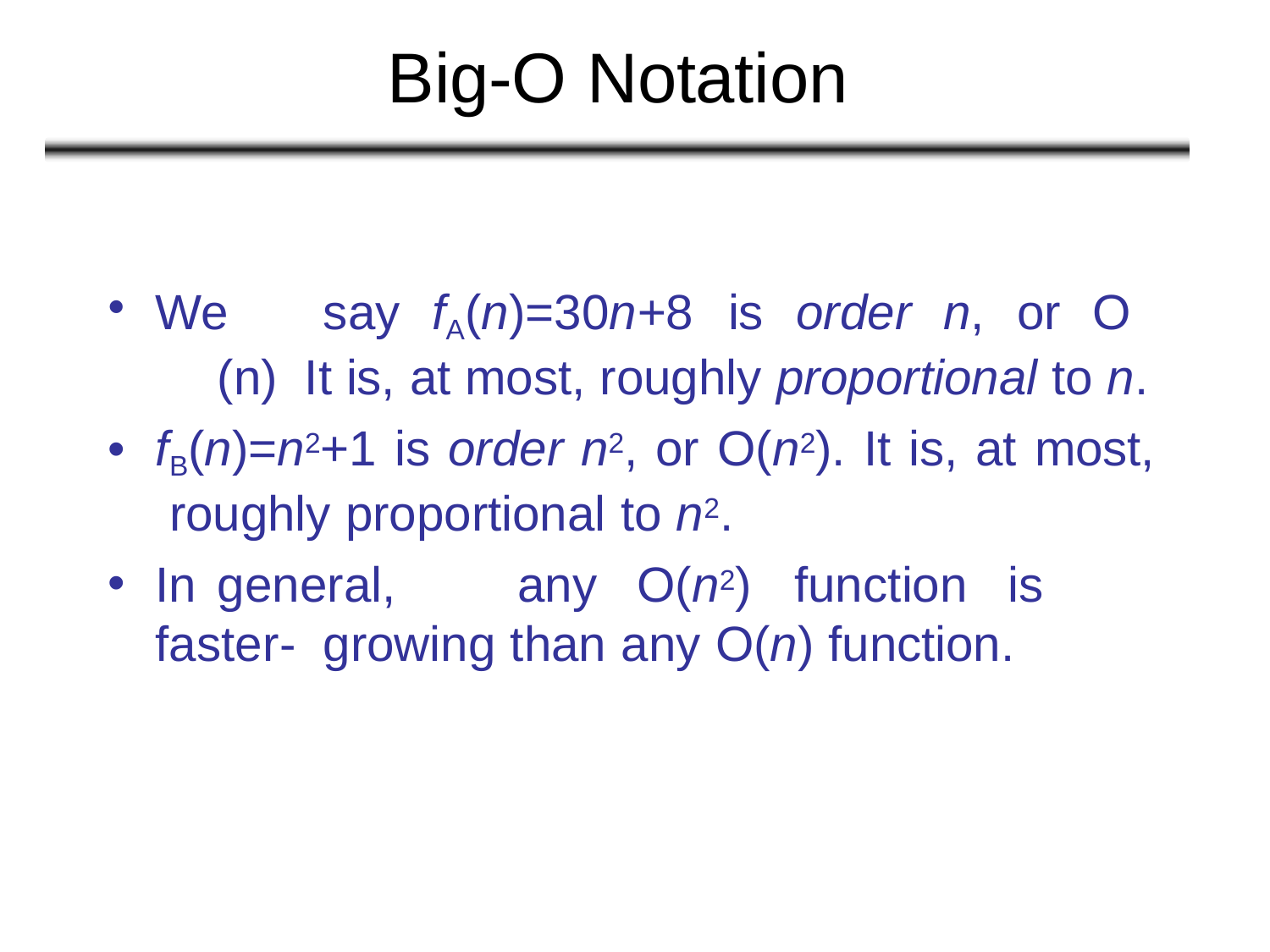

# Big-O Notation
We	say	fA(n)=30n+8	is	order	n,	or	O	(n)  It is, at most, roughly proportional to n.
fB(n)=n2+1 is order n2, or O(n2). It is, at most,  roughly proportional to n2.
In	general,	any	O(n2)	function	is	faster-  growing than any O(n) function.